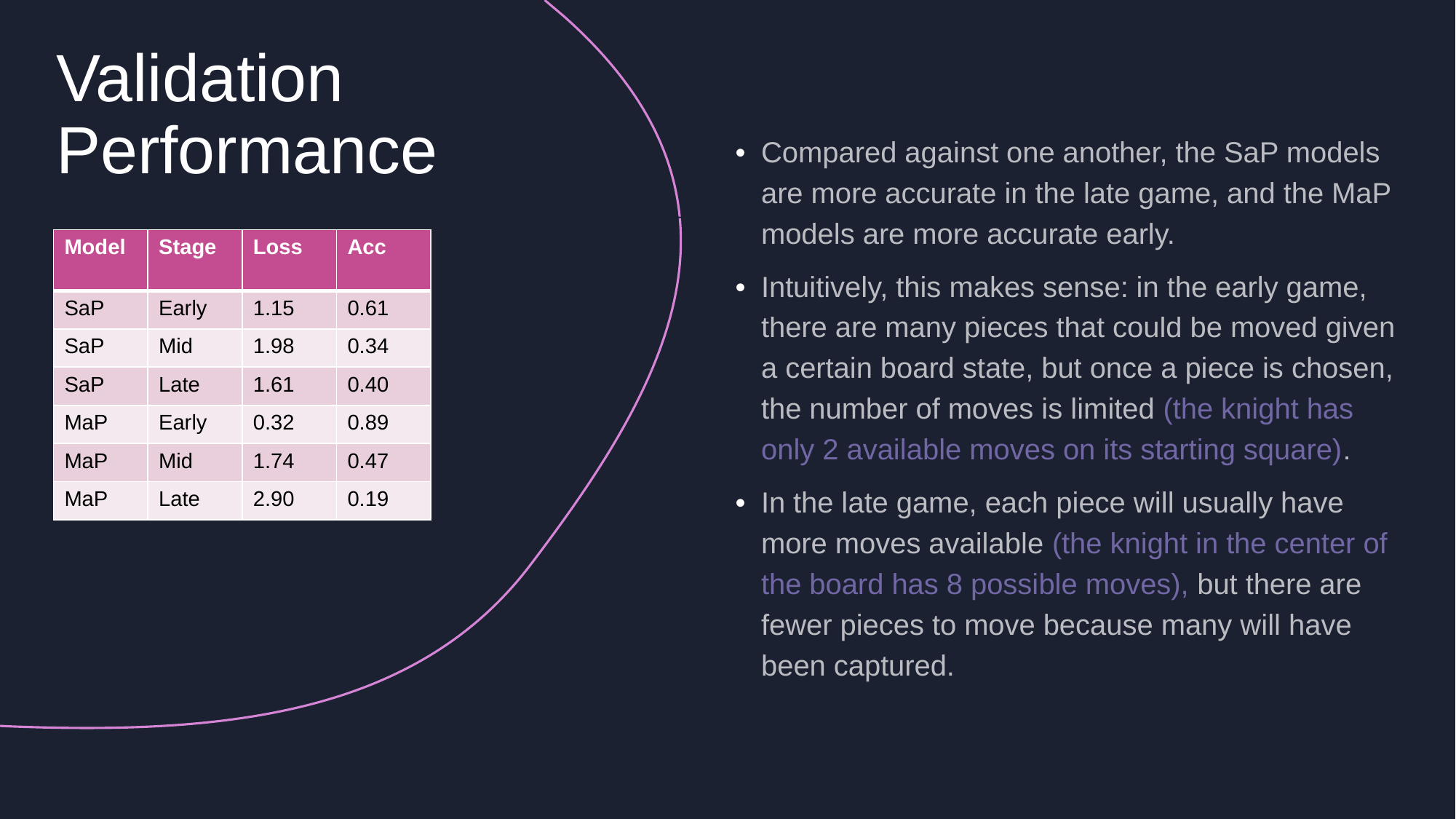

# Validation Performance

Compared against one another, the SaP models are more accurate in the late game, and the MaP models are more accurate early.
Intuitively, this makes sense: in the early game, there are many pieces that could be moved given a certain board state, but once a piece is chosen, the number of moves is limited (the knight has only 2 available moves on its starting square).
In the late game, each piece will usually have more moves available (the knight in the center of the board has 8 possible moves), but there are fewer pieces to move because many will have been captured.

| Model | Stage | Loss | Acc |
| --- | --- | --- | --- |
| SaP | Early | 1.15 | 0.61 |
| SaP | Mid | 1.98 | 0.34 |
| SaP | Late | 1.61 | 0.40 |
| MaP | Early | 0.32 | 0.89 |
| MaP | Mid | 1.74 | 0.47 |
| MaP | Late | 2.90 | 0.19 |